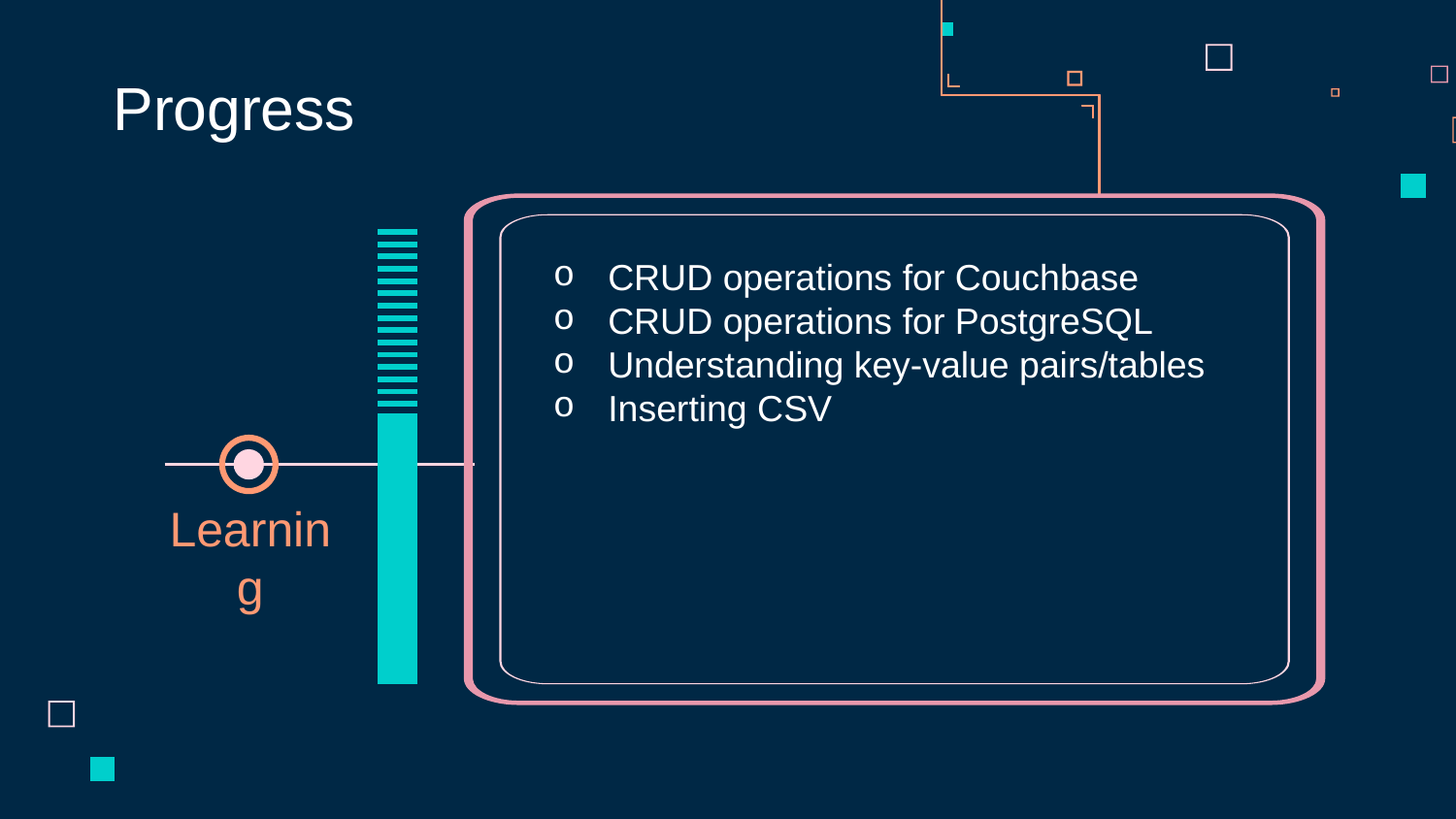

# Progress

CRUD operations for Couchbase
CRUD operations for PostgreSQL
Understanding key-value pairs/tables
Inserting CSV

Set up
Syncing

Learning
JUPITER
NEPTUNE